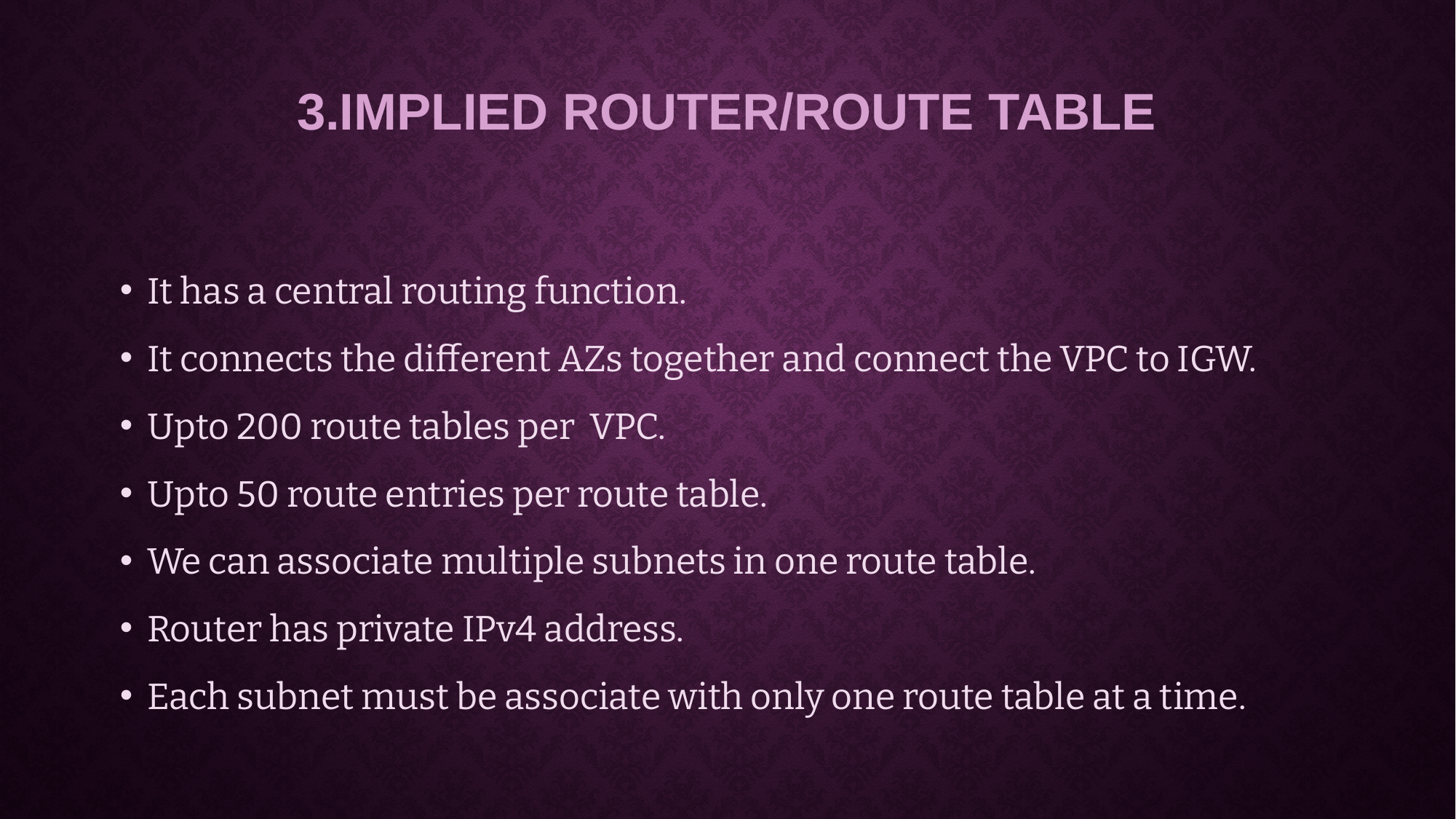

# 3.Implied Router/route table
It has a central routing function.
It connects the different AZs together and connect the VPC to IGW.
Upto 200 route tables per  VPC.
Upto 50 route entries per route table.
We can associate multiple subnets in one route table.
Router has private IPv4 address.
Each subnet must be associate with only one route table at a time.